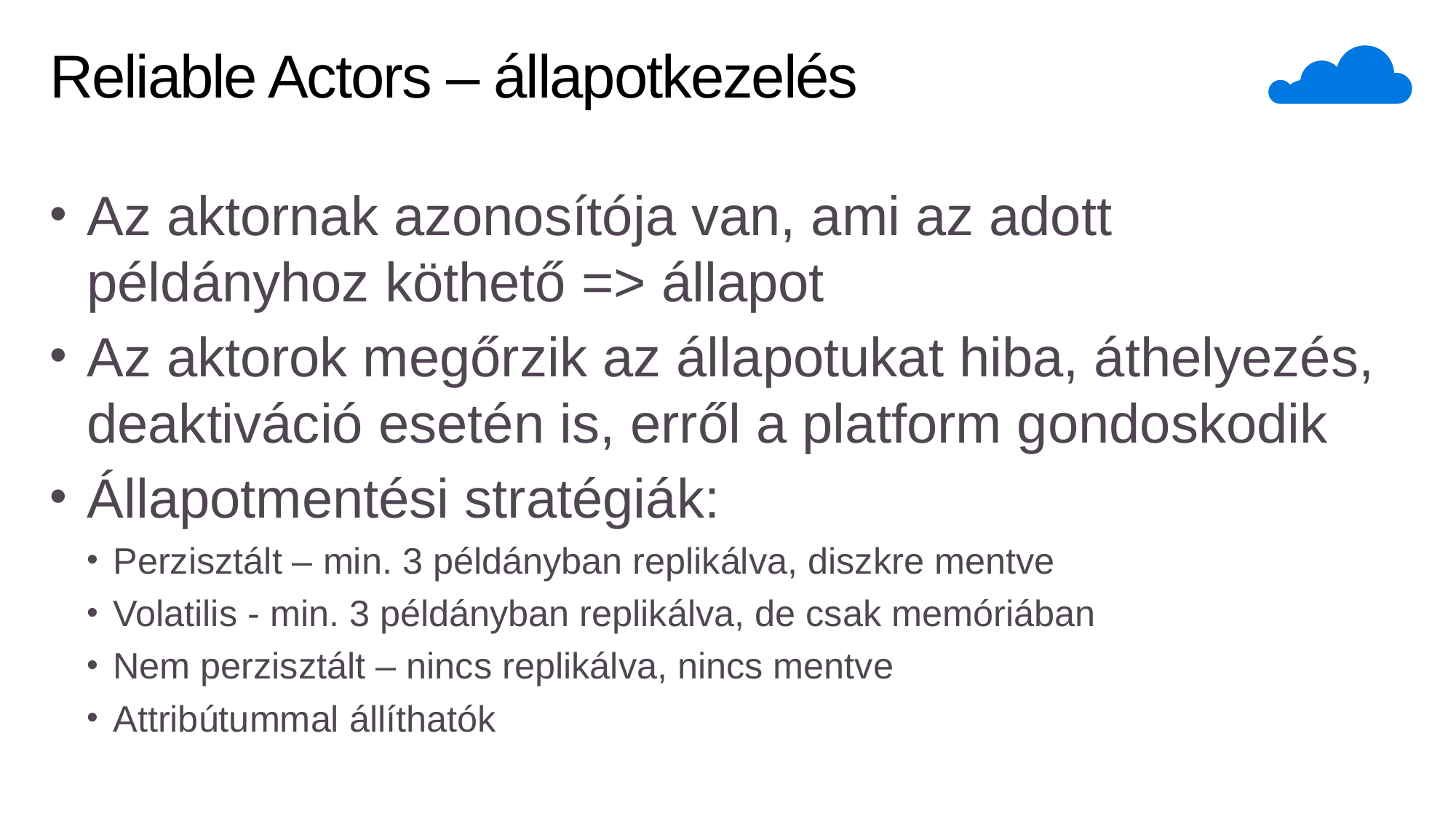

# Reliable Actors – állapotkezelés
Az aktornak azonosítója van, ami az adott példányhoz köthető => állapot
Az aktorok megőrzik az állapotukat hiba, áthelyezés, deaktiváció esetén is, erről a platform gondoskodik
Állapotmentési stratégiák:
Perzisztált – min. 3 példányban replikálva, diszkre mentve
Volatilis - min. 3 példányban replikálva, de csak memóriában
Nem perzisztált – nincs replikálva, nincs mentve
Attribútummal állíthatók